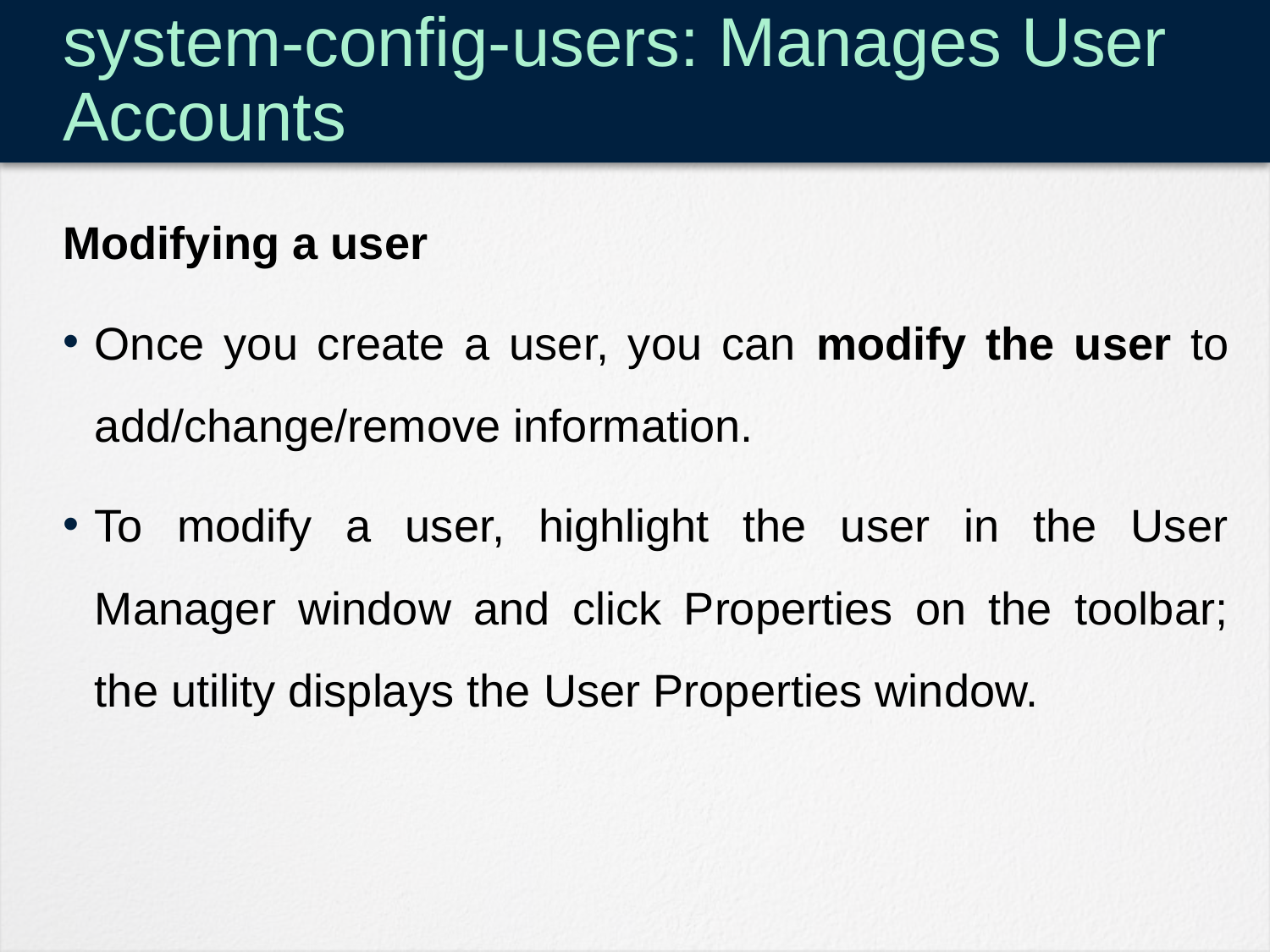

# system-config-users: Manages User Accounts
Modifying a user
Once you create a user, you can modify the user to add/change/remove information.
To modify a user, highlight the user in the User Manager window and click Properties on the toolbar; the utility displays the User Properties window.